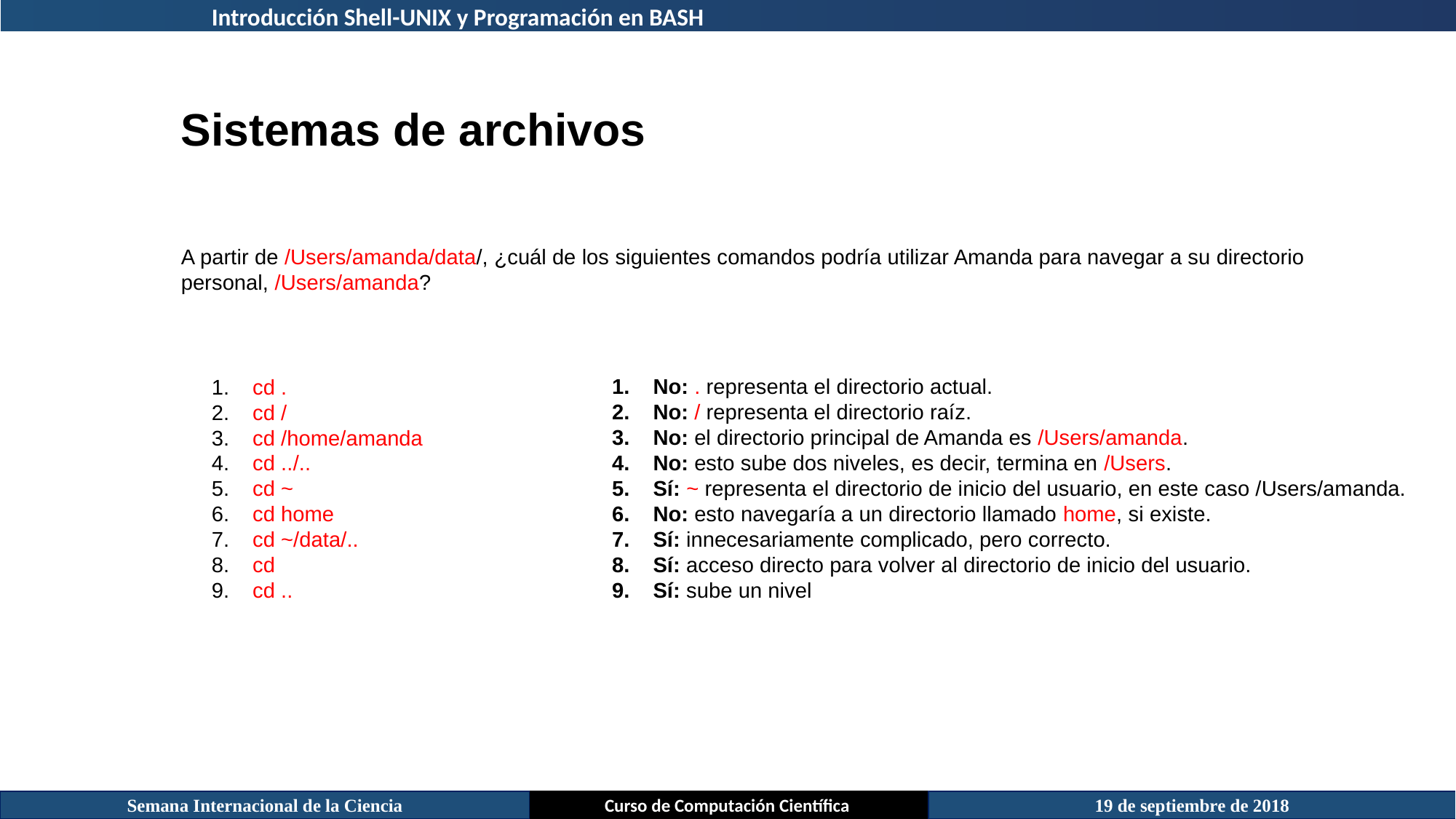

Introducción Shell-UNIX y Programación en BASH
Sistemas de archivos

A partir de /Users/amanda/data/, ¿cuál de los siguientes comandos podría utilizar Amanda para navegar a su directorio personal, /Users/amanda?
No: . representa el directorio actual.
No: / representa el directorio raíz.
No: el directorio principal de Amanda es /Users/amanda.
No: esto sube dos niveles, es decir, termina en /Users.
Sí: ~ representa el directorio de inicio del usuario, en este caso /Users/amanda.
No: esto navegaría a un directorio llamado home, si existe.
Sí: innecesariamente complicado, pero correcto.
Sí: acceso directo para volver al directorio de inicio del usuario.
Sí: sube un nivel
cd .
cd /
cd /home/amanda
cd ../..
cd ~
cd home
cd ~/data/..
cd
cd ..
Semana Internacional de la Ciencia
Curso de Computación Científica
19 de septiembre de 2018